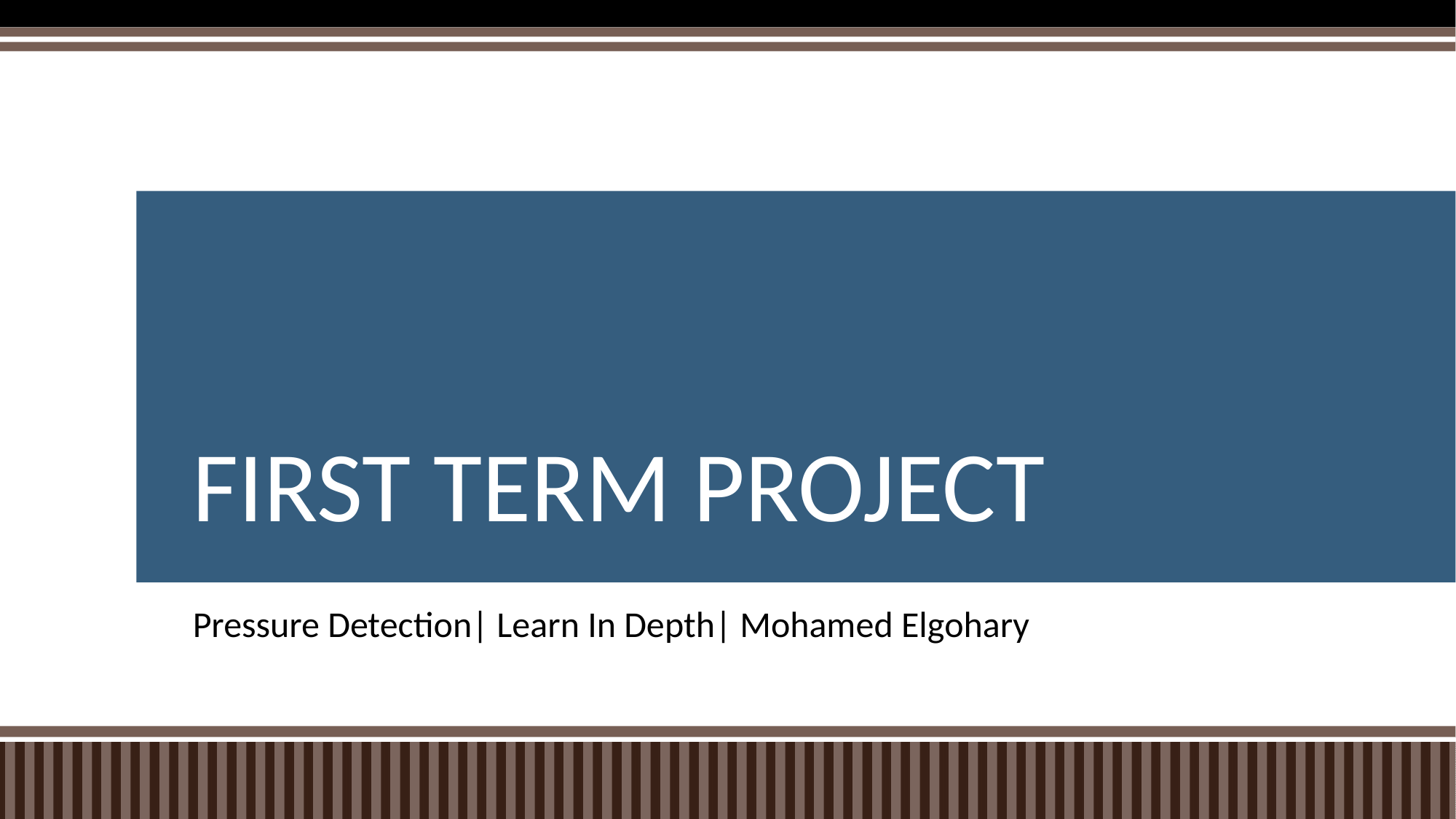

# FIRST TERM PROJECT
Pressure Detection| Learn In Depth| Mohamed Elgohary